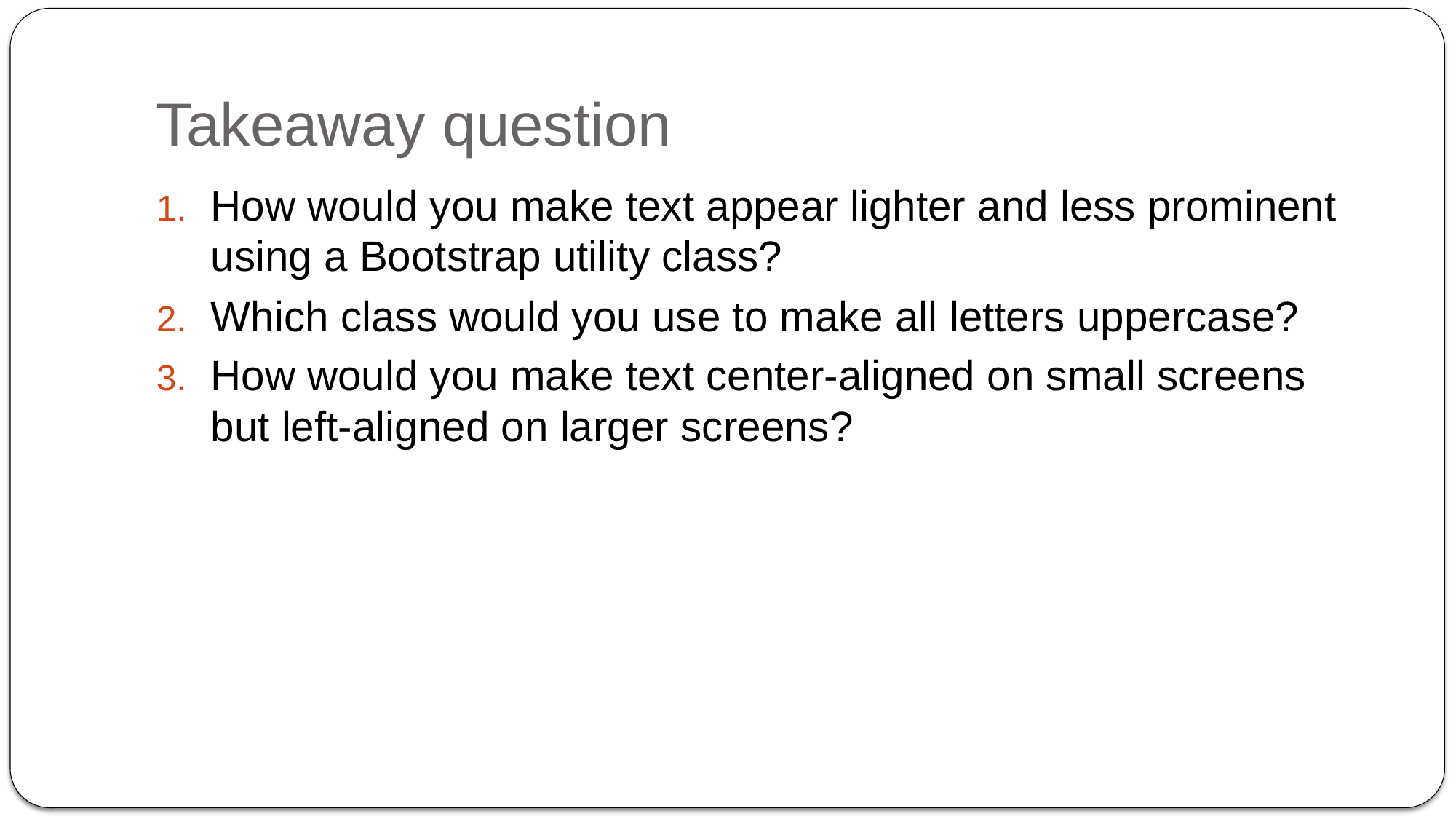

# Takeaway question
How would you make text appear lighter and less prominent using a Bootstrap utility class?
Which class would you use to make all letters uppercase?
How would you make text center-aligned on small screens but left-aligned on larger screens?